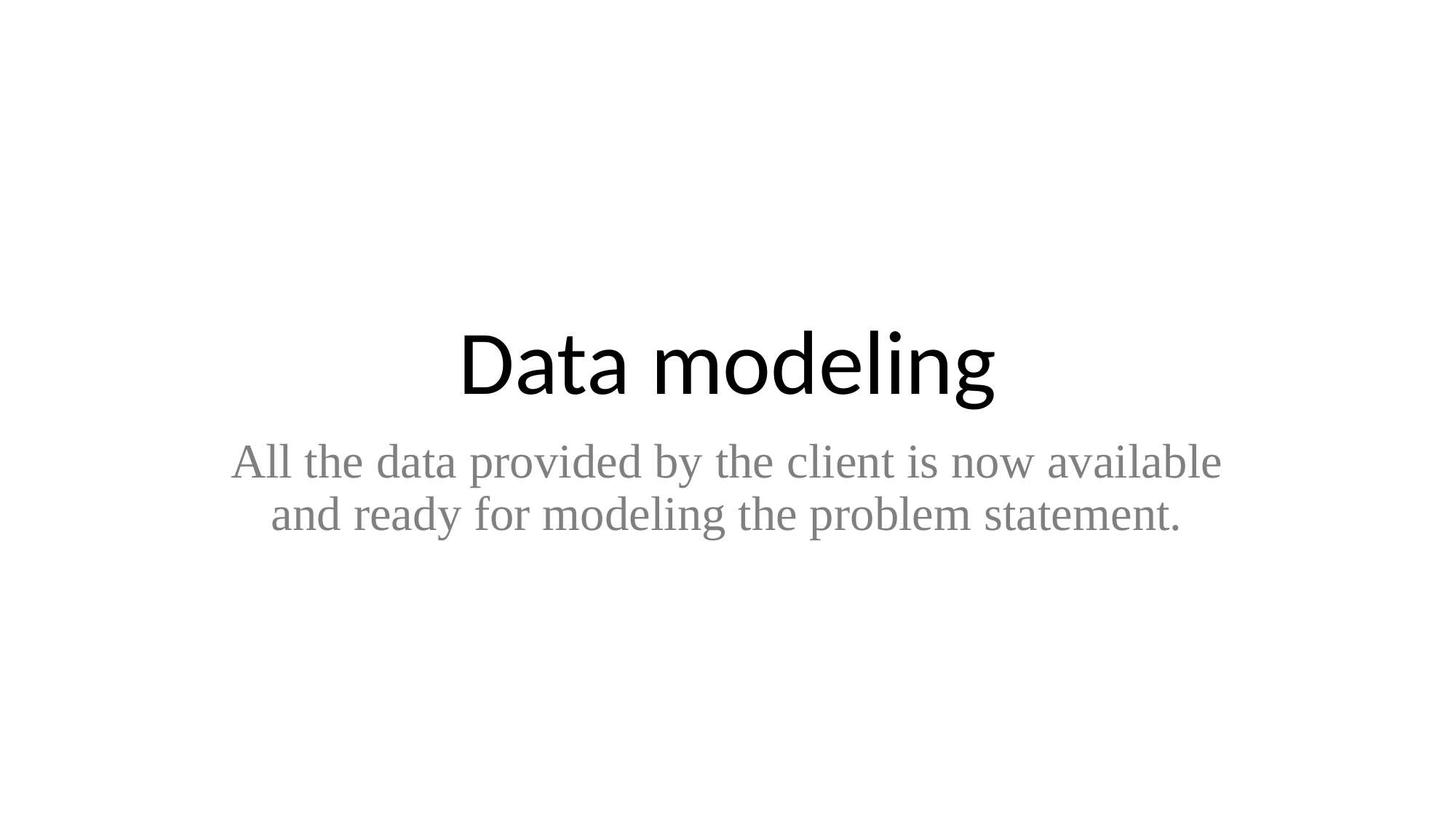

# Data modeling
All the data provided by the client is now available and ready for modeling the problem statement.